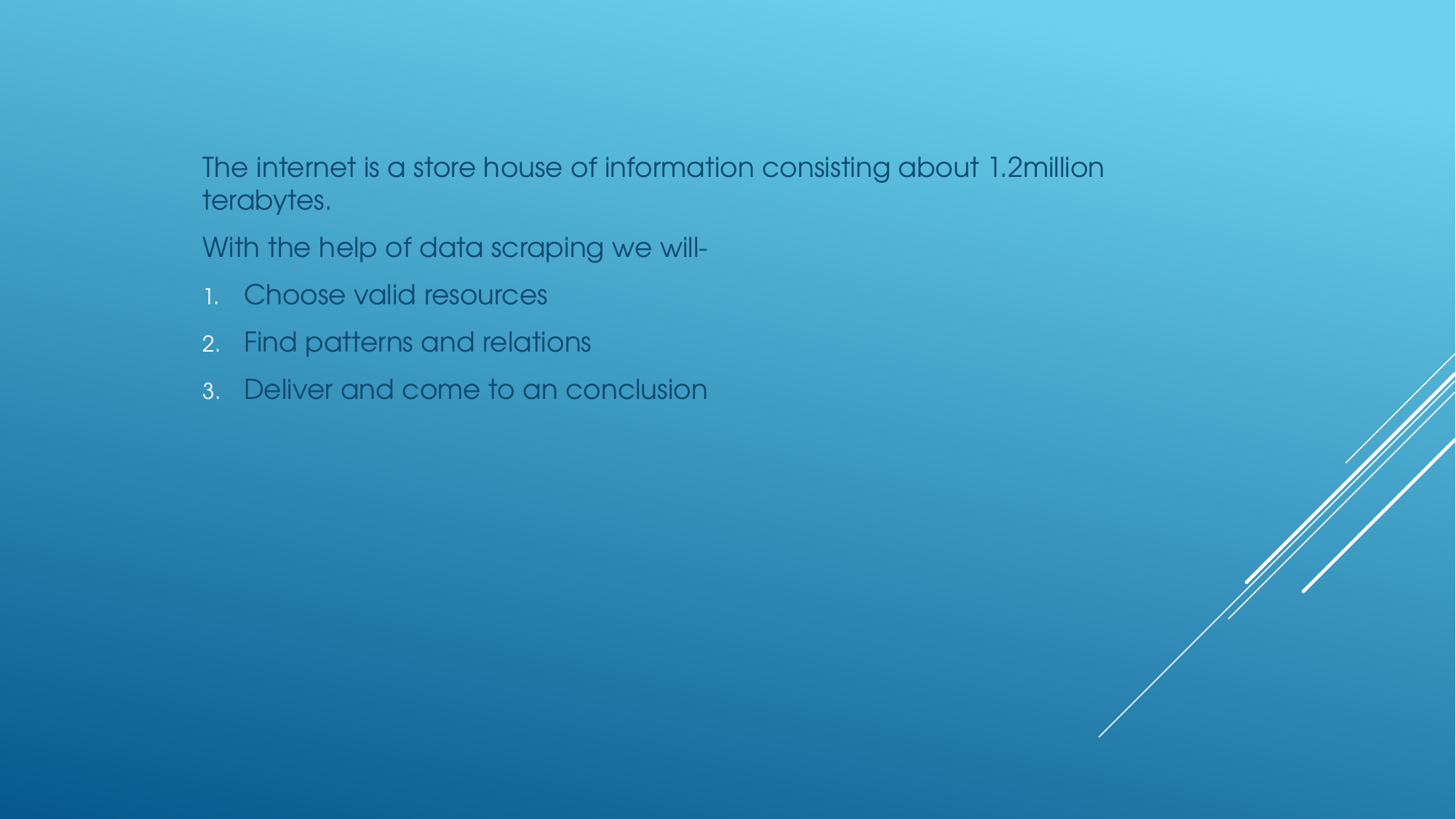

The internet is a store house of information consisting about 1.2million terabytes.
With the help of data scraping we will-
Choose valid resources
Find patterns and relations
Deliver and come to an conclusion